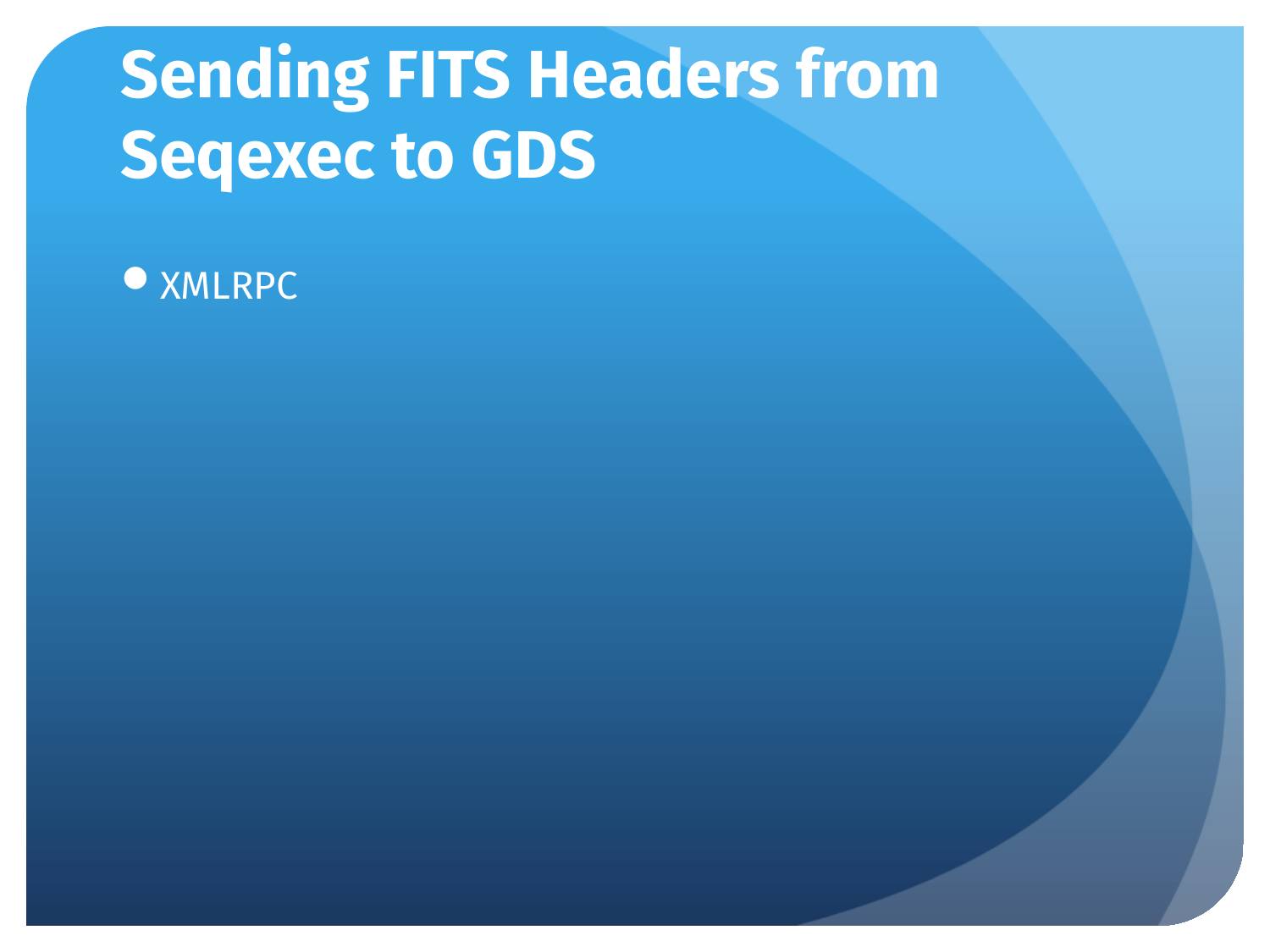

# Sending FITS Headers from Seqexec to GDS
XMLRPC